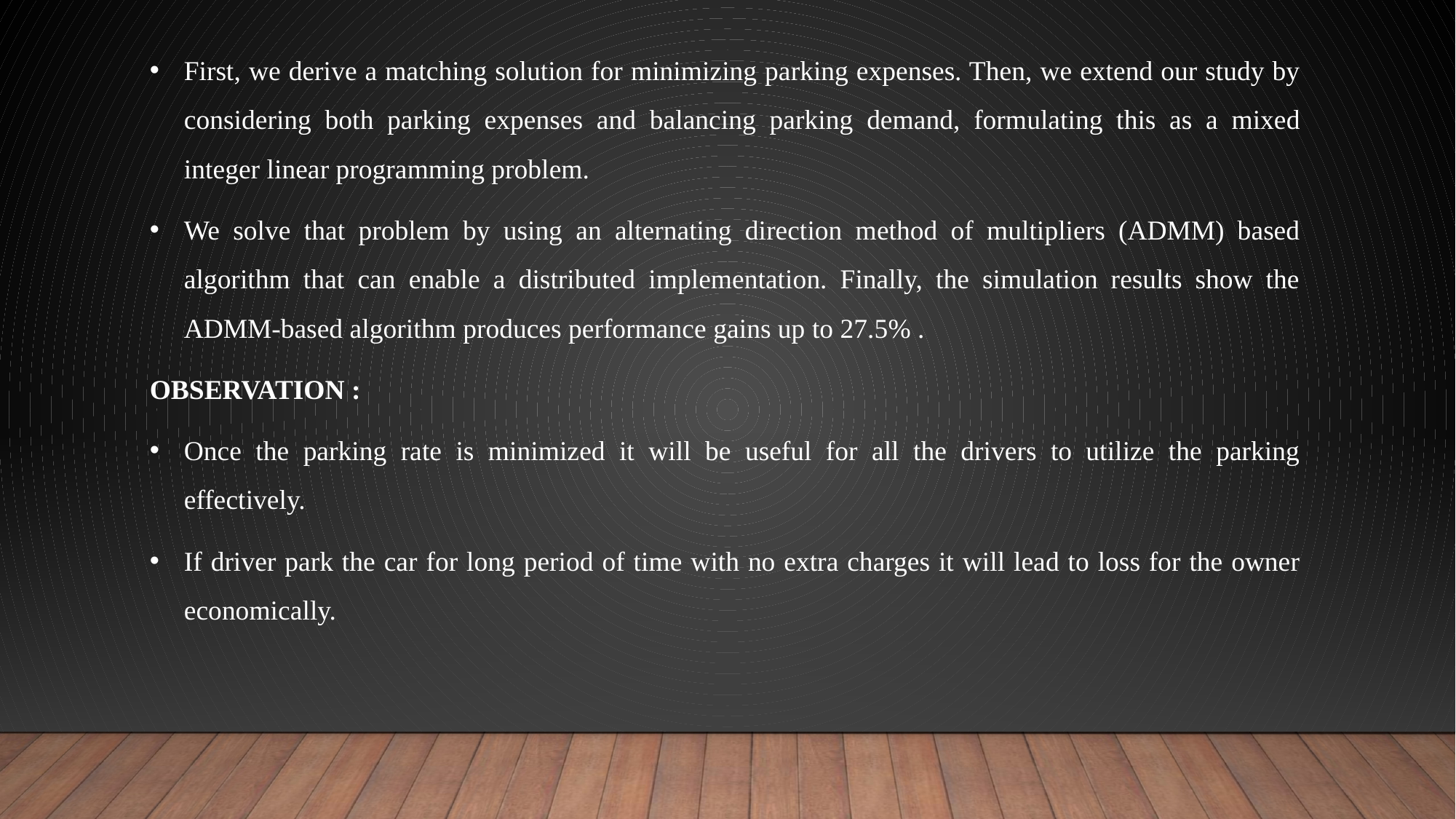

First, we derive a matching solution for minimizing parking expenses. Then, we extend our study by considering both parking expenses and balancing parking demand, formulating this as a mixed integer linear programming problem.
We solve that problem by using an alternating direction method of multipliers (ADMM) based algorithm that can enable a distributed implementation. Finally, the simulation results show the ADMM-based algorithm produces performance gains up to 27.5% .
OBSERVATION :
Once the parking rate is minimized it will be useful for all the drivers to utilize the parking effectively.
If driver park the car for long period of time with no extra charges it will lead to loss for the owner economically.